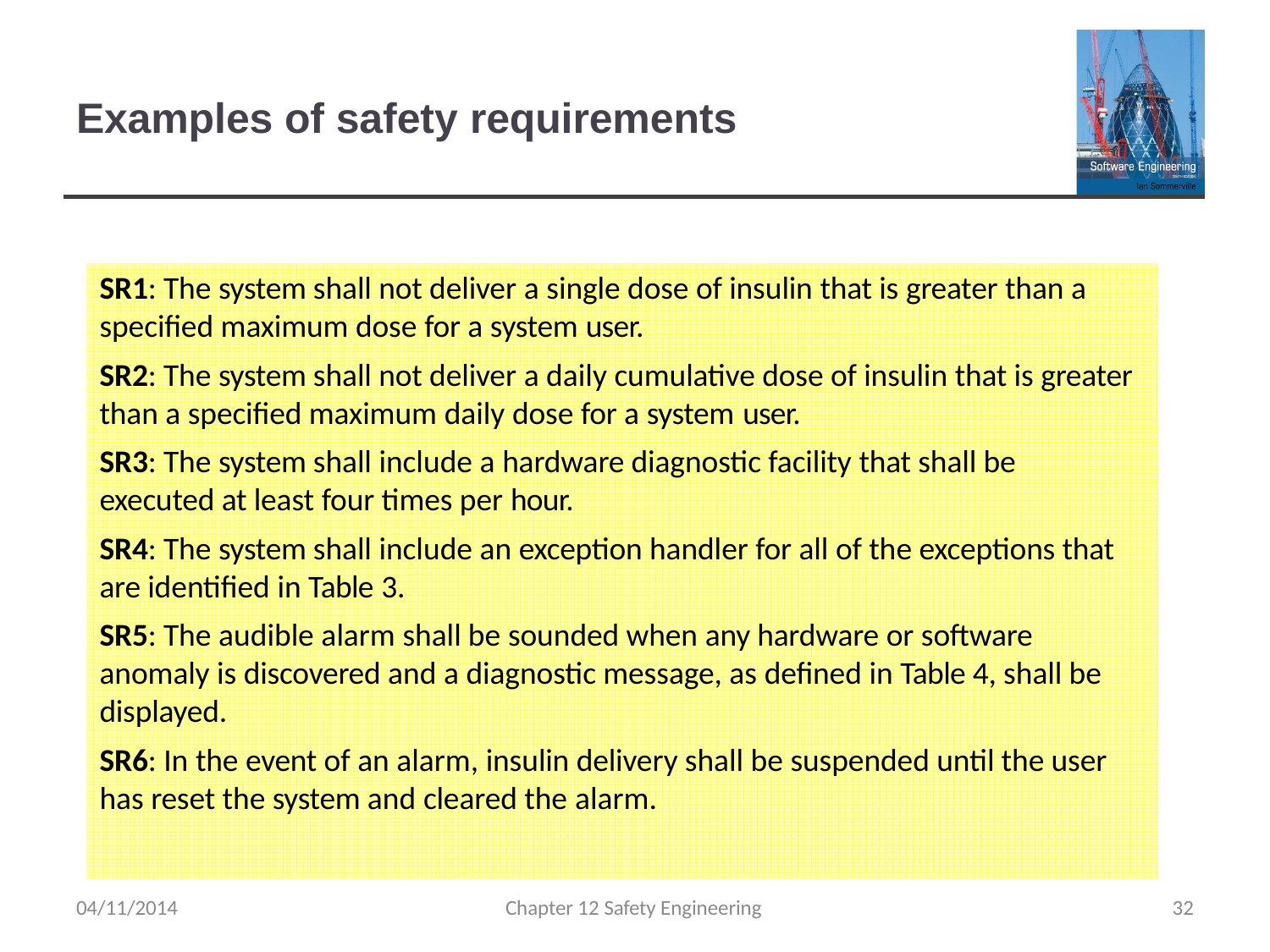

# Examples of safety requirements

SR1: The system shall not deliver a single dose of insulin that is greater than a  specified maximum dose for a system user.
SR2: The system shall not deliver a daily cumulative dose of insulin that is greater  than a specified maximum daily dose for a system user.
SR3: The system shall include a hardware diagnostic facility that shall be  executed at least four times per hour.
SR4: The system shall include an exception handler for all of the exceptions that  are identified in Table 3.
SR5: The audible alarm shall be sounded when any hardware or software  anomaly is discovered and a diagnostic message, as defined in Table 4, shall be  displayed.
SR6: In the event of an alarm, insulin delivery shall be suspended until the user  has reset the system and cleared the alarm.
04/11/2014
Chapter 12 Safety Engineering
32